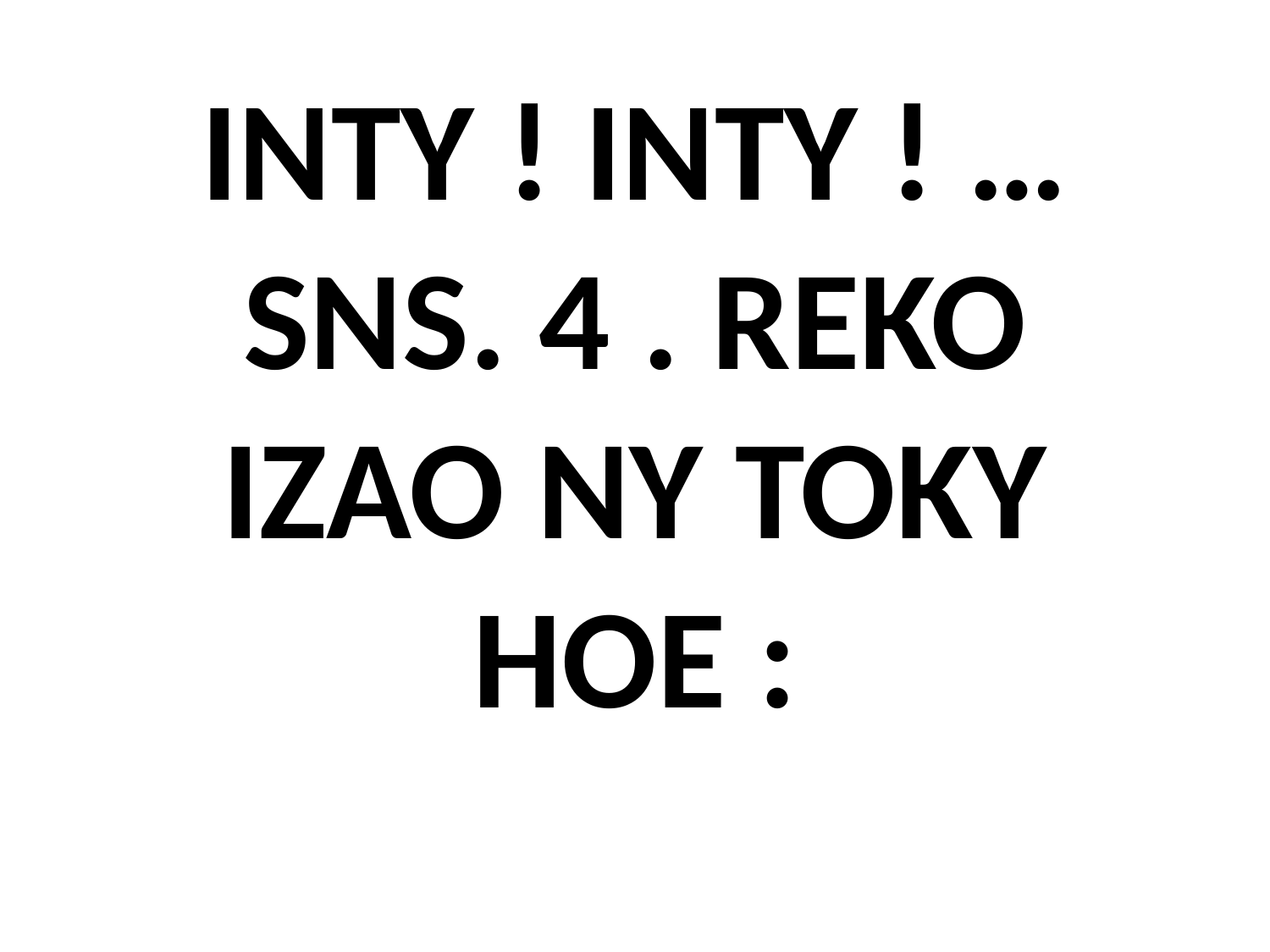

# INTY ! INTY ! …SNS. 4 . REKO IZAO NY TOKY HOE :